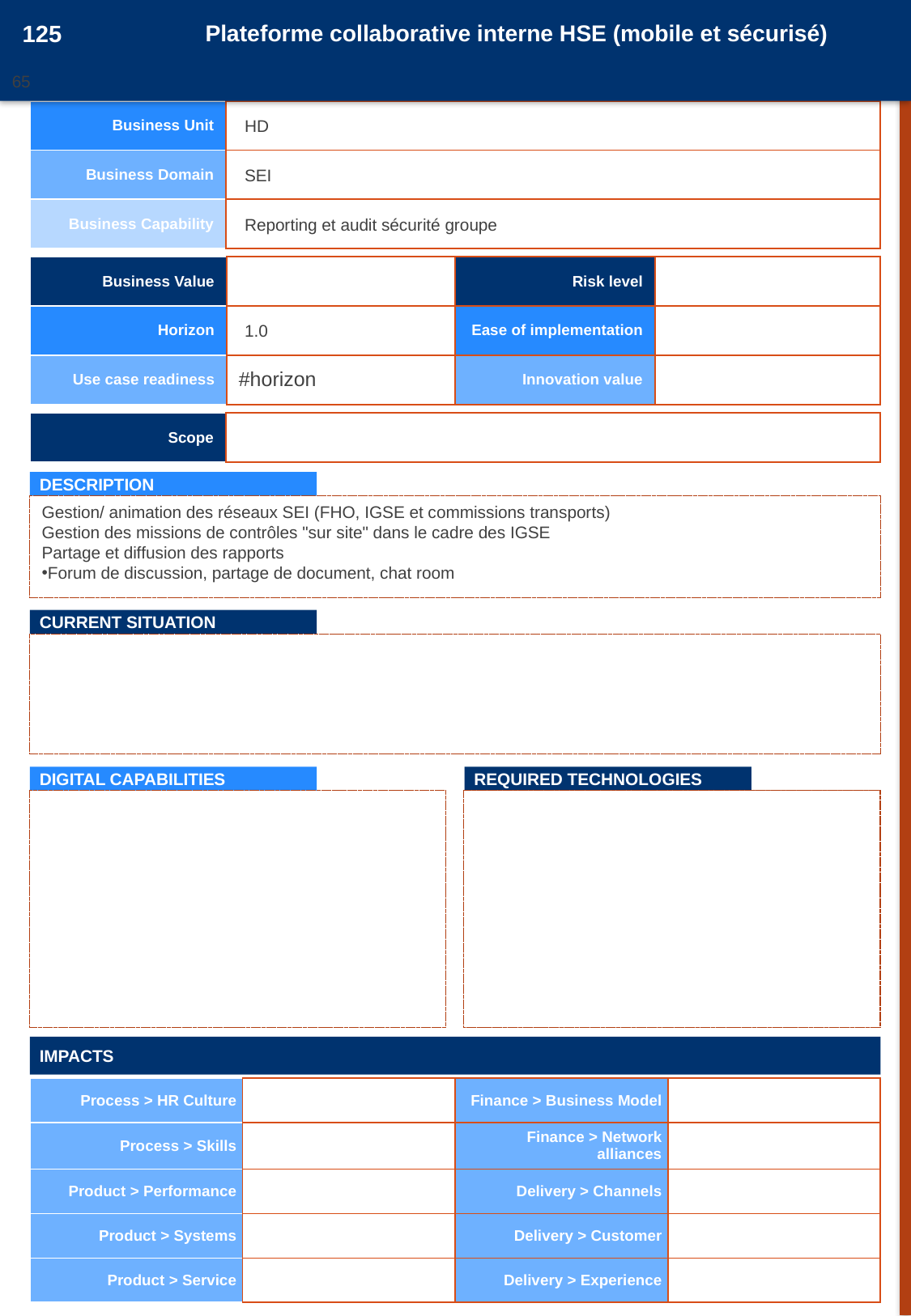

125
Plateforme collaborative interne HSE (mobile et sécurisé)
65
20161050

| Business Unit |  |
| --- | --- |
| Business Domain |  |
| Business Capability |  |
HD
SEI
Reporting et audit sécurité groupe
| Business Value |  | Risk level |  |
| --- | --- | --- | --- |
| Horizon |  | Ease of implementation |  |
| Use case readiness | #horizon | Innovation value |  |

1.0

| Scope |  |
| --- | --- |

DESCRIPTION
Gestion/ animation des réseaux SEI (FHO, IGSE et commissions transports)
Gestion des missions de contrôles "sur site" dans le cadre des IGSE
Partage et diffusion des rapports
Forum de discussion, partage de document, chat room
CURRENT SITUATION

DIGITAL CAPABILITIES
REQUIRED TECHNOLOGIES

IMPACTS

| Process > HR Culture |  | Finance > Business Model |  |
| --- | --- | --- | --- |
| Process > Skills |  | Finance > Network alliances |  |
| Product > Performance |  | Delivery > Channels |  |
| Product > Systems |  | Delivery > Customer |  |
| Product > Service |  | Delivery > Experience |  |